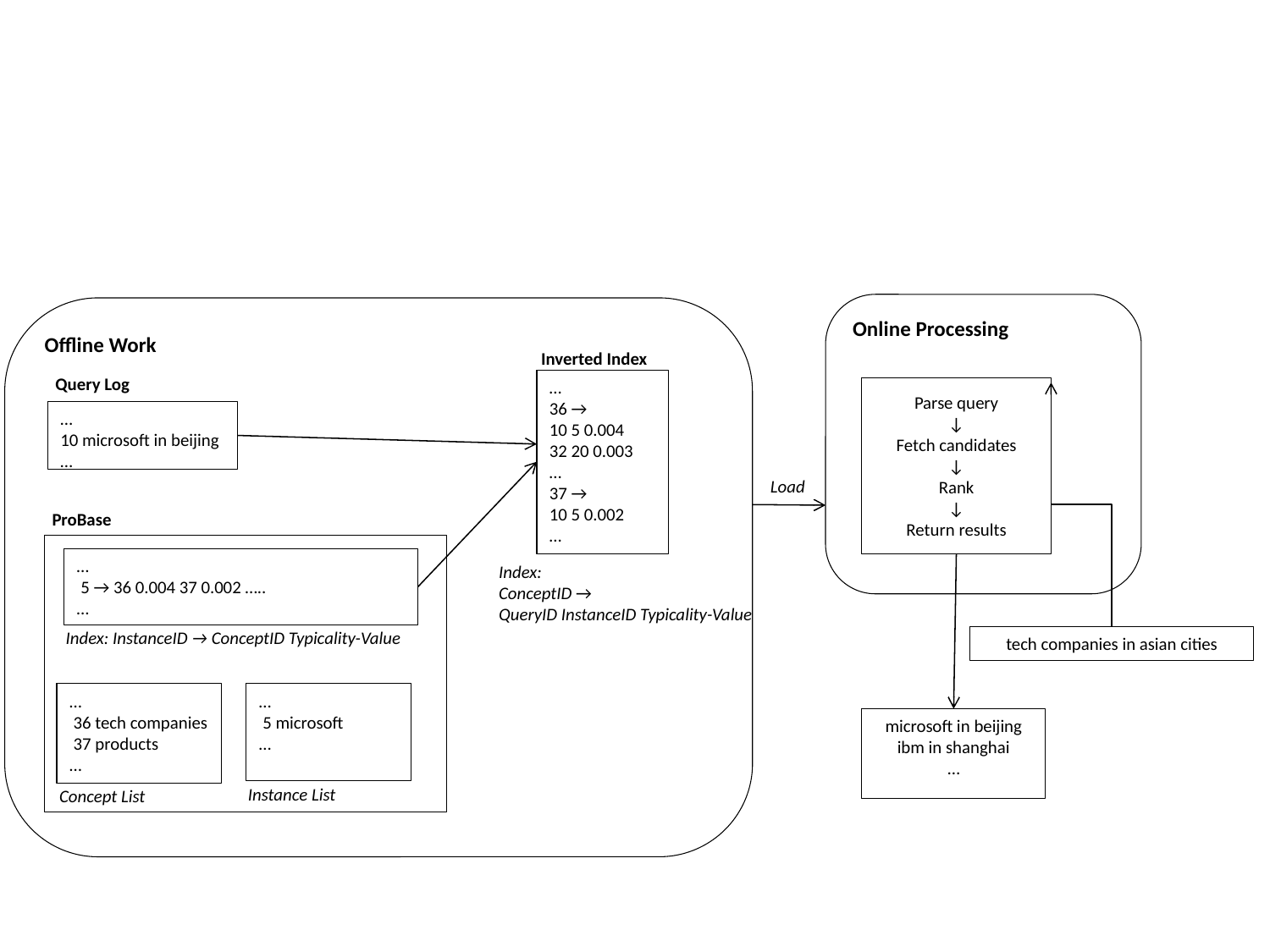

Online Processing
Offline Work
Inverted Index
Query Log
…
36 →
10 5 0.004
32 20 0.003
…
37 →
10 5 0.002
…
Parse query
↓
Fetch candidates
↓
Rank
↓
Return results
…
10 microsoft in beijing
…
Load
ProBase

…
 5 → 36 0.004 37 0.002 …..
…
Index:
ConceptID →
QueryID InstanceID Typicality-Value
Index: InstanceID → ConceptID Typicality-Value
tech companies in asian cities
…
 36 tech companies
 37 products
…
…
 5 microsoft
…
microsoft in beijing
ibm in shanghai
…
Instance List
Concept List